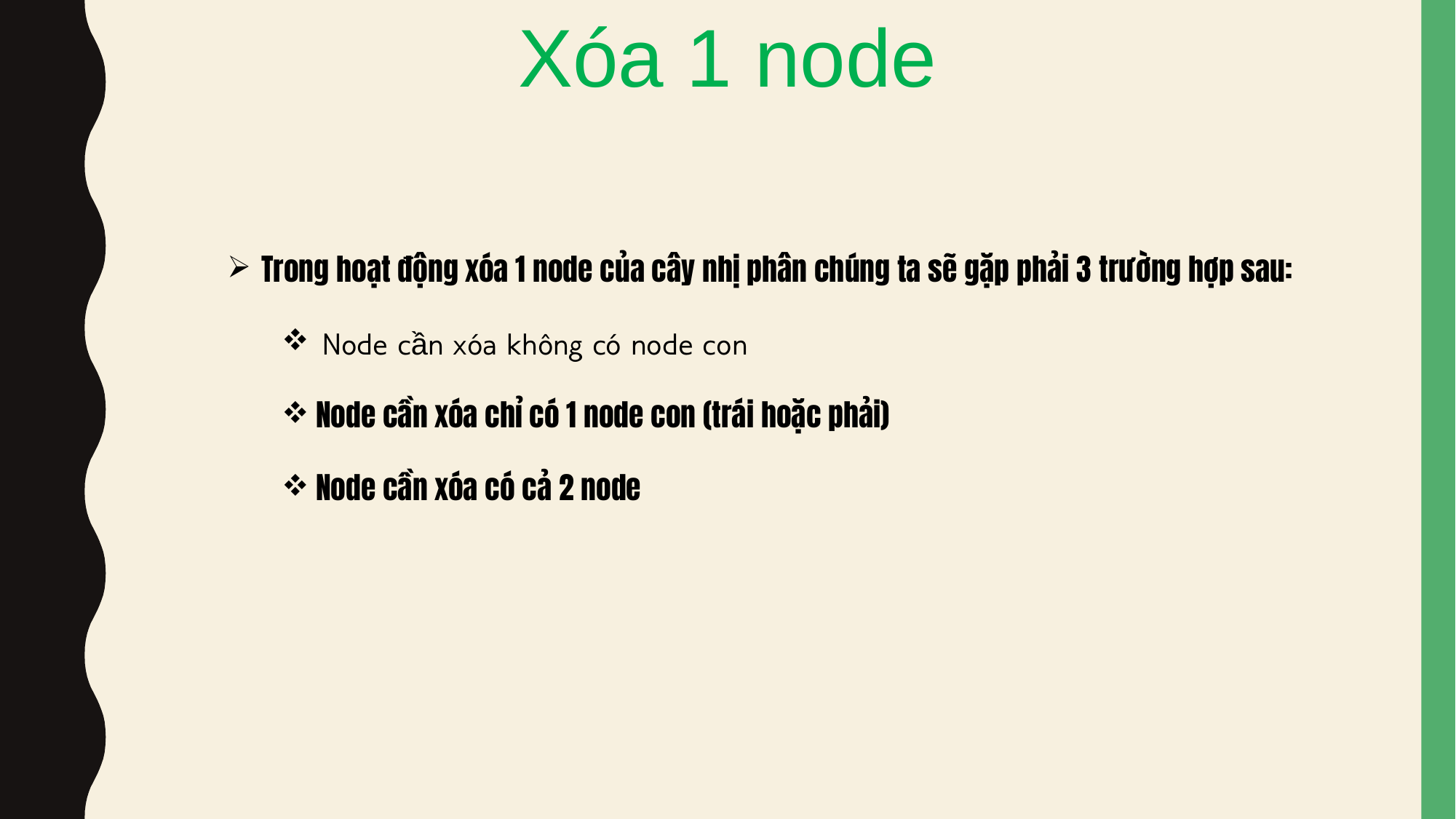

Xóa 1 node
Trong hoạt động xóa 1 node của cây nhị phân chúng ta sẽ gặp phải 3 trường hợp sau:
Node cần xóa không có node con
Node cần xóa chỉ có 1 node con (trái hoặc phải)
Node cần xóa có cả 2 node